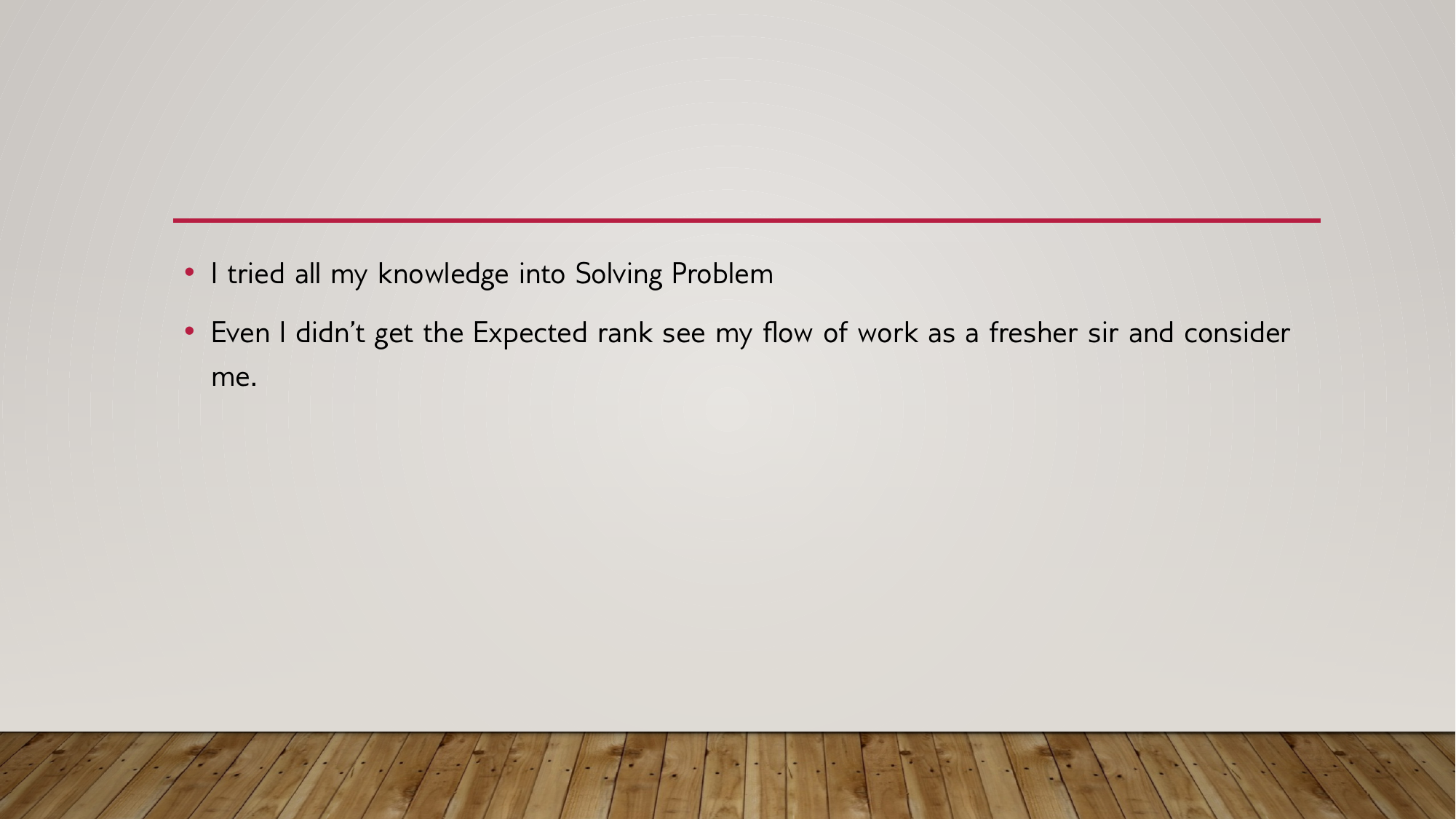

#
I tried all my knowledge into Solving Problem
Even I didn’t get the Expected rank see my flow of work as a fresher sir and consider me.